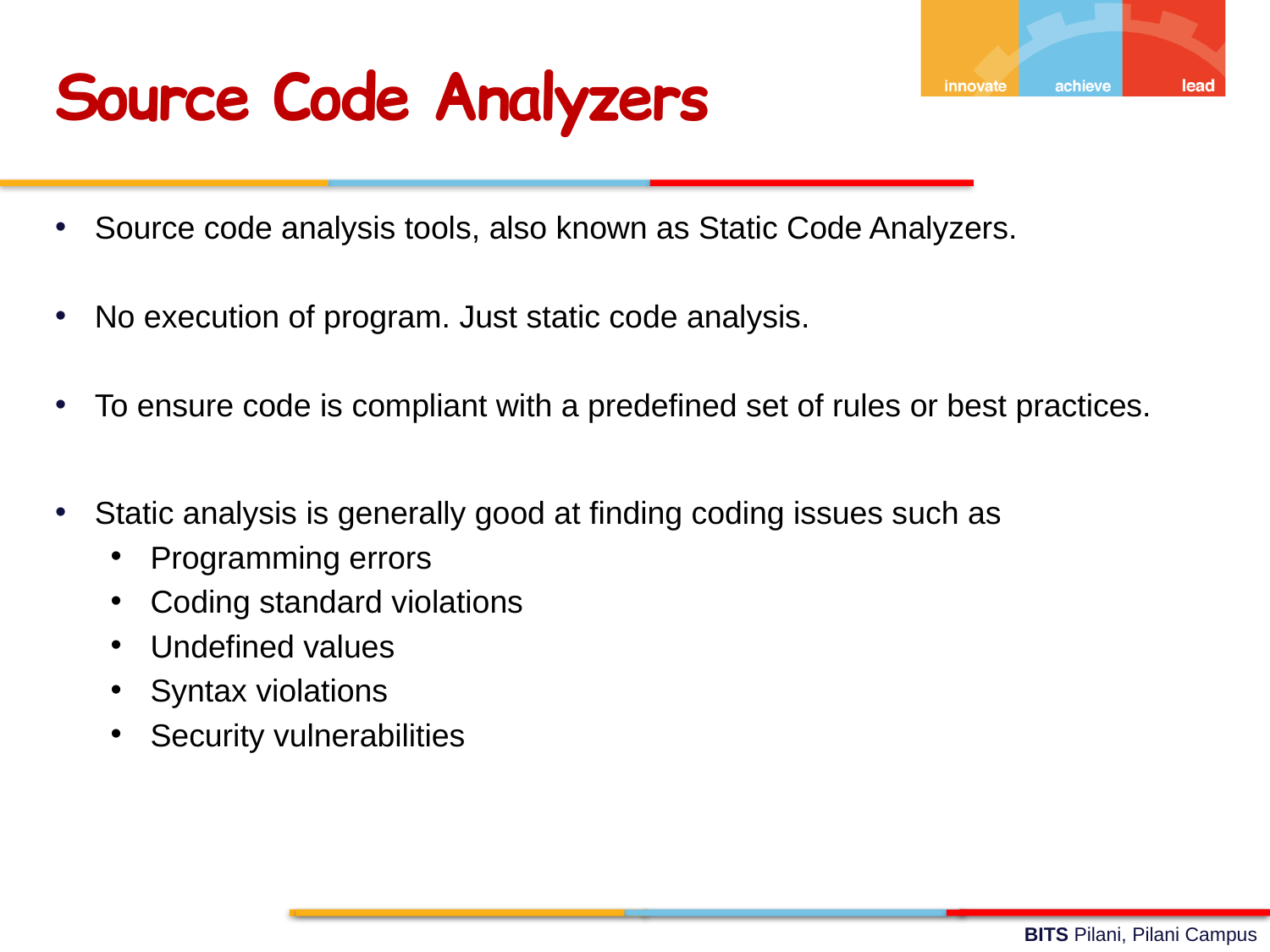

Source Code Analyzers
Source code analysis tools, also known as Static Code Analyzers.

No execution of program. Just static code analysis.

To ensure code is compliant with a predefined set of rules or best practices.

Static analysis is generally good at finding coding issues such as
Programming errors
Coding standard violations
Undefined values
Syntax violations
Security vulnerabilities